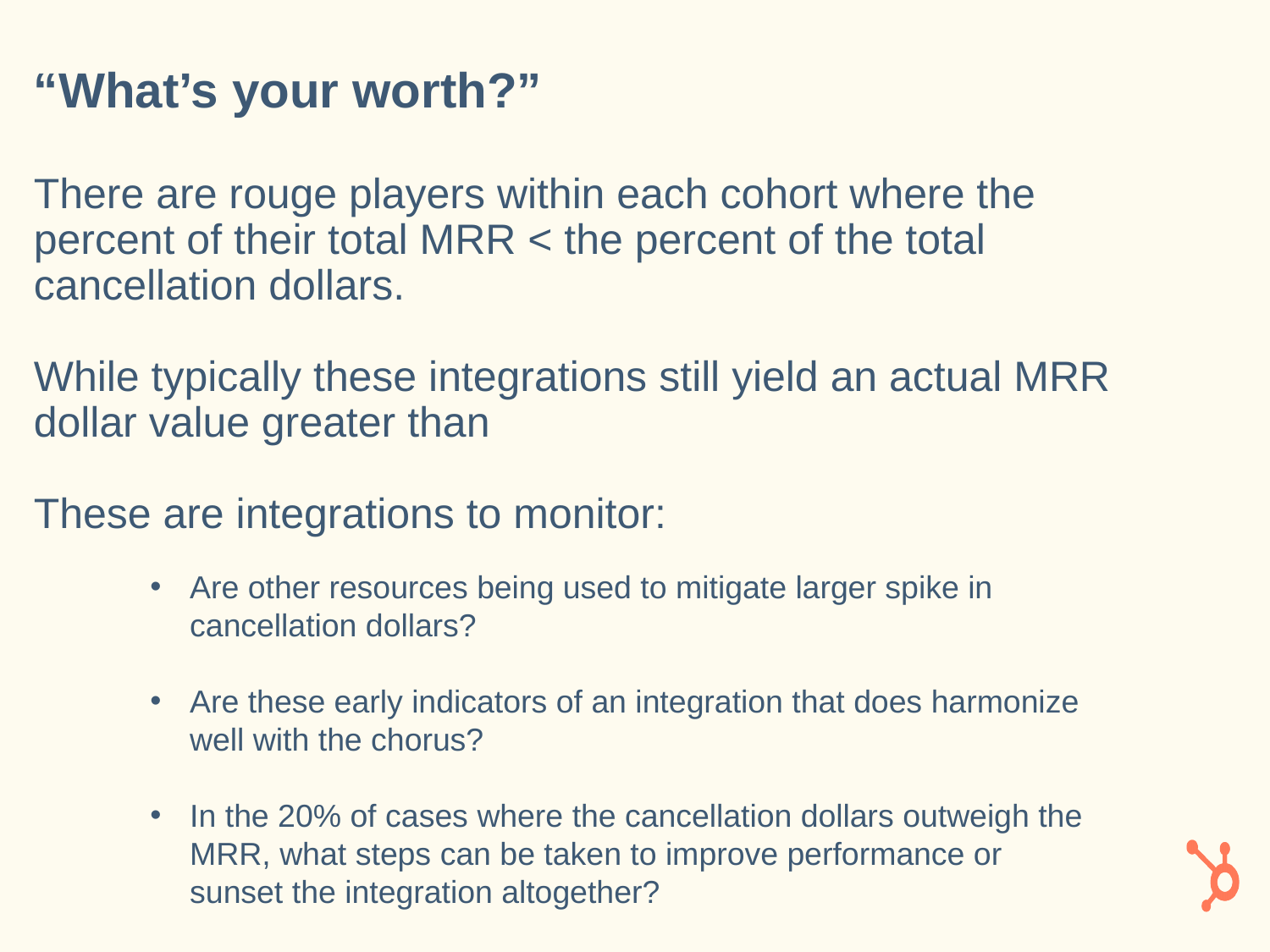

# “What’s your worth?” There are rouge players within each cohort where the percent of their total MRR < the percent of the total cancellation dollars. While typically these integrations still yield an actual MRR dollar value greater than These are integrations to monitor:
Are other resources being used to mitigate larger spike in cancellation dollars?
Are these early indicators of an integration that does harmonize well with the chorus?
In the 20% of cases where the cancellation dollars outweigh the MRR, what steps can be taken to improve performance or sunset the integration altogether?